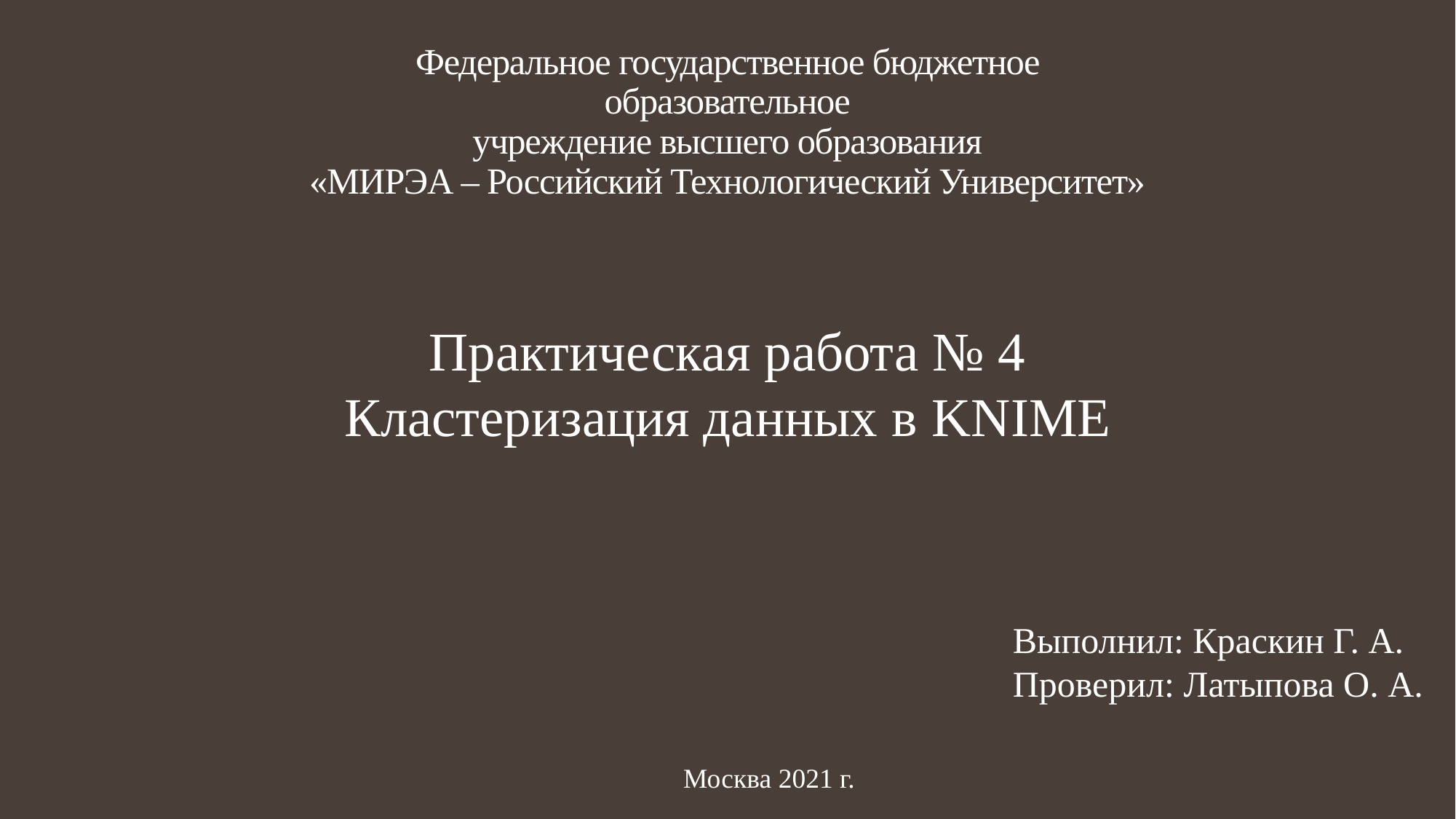

Федеральное государственное бюджетное образовательное
учреждение высшего образования
«МИРЭА – Российский Технологический Университет»
Практическая работа № 4
Кластеризация данных в KNIME
Выполнил: Краскин Г. А.
Проверил: Латыпова О. А.
Москва 2021 г.